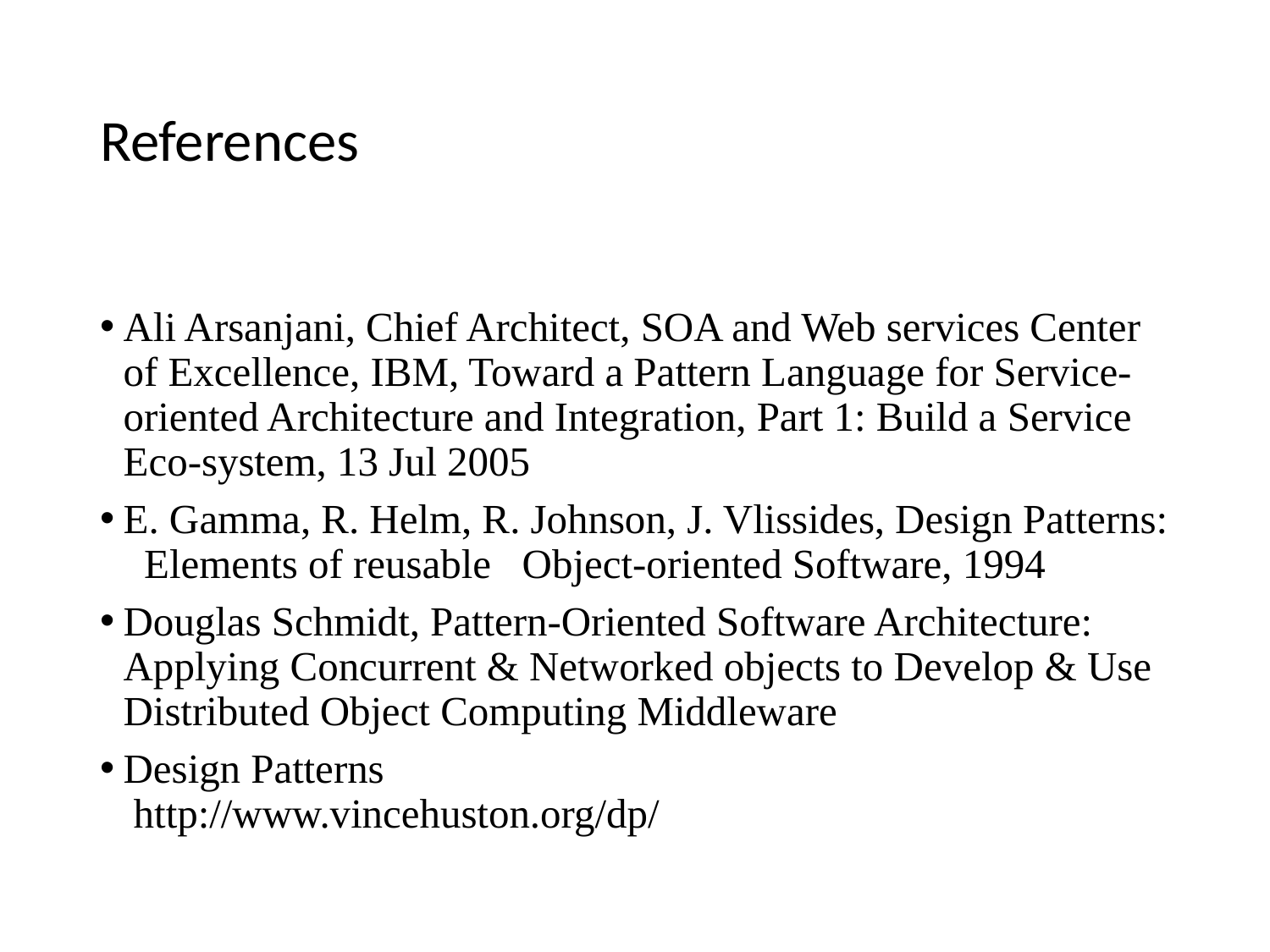

# References

Ali Arsanjani, Chief Architect, SOA and Web services Center of Excellence, IBM, Toward a Pattern Language for Service-oriented Architecture and Integration, Part 1: Build a Service Eco-system, 13 Jul 2005
E. Gamma, R. Helm, R. Johnson, J. Vlissides, Design Patterns:   Elements of reusable   Object-oriented Software, 1994
Douglas Schmidt, Pattern-Oriented Software Architecture: Applying Concurrent & Networked objects to Develop & Use Distributed Object Computing Middleware
Design Patterns
 http://www.vincehuston.org/dp/